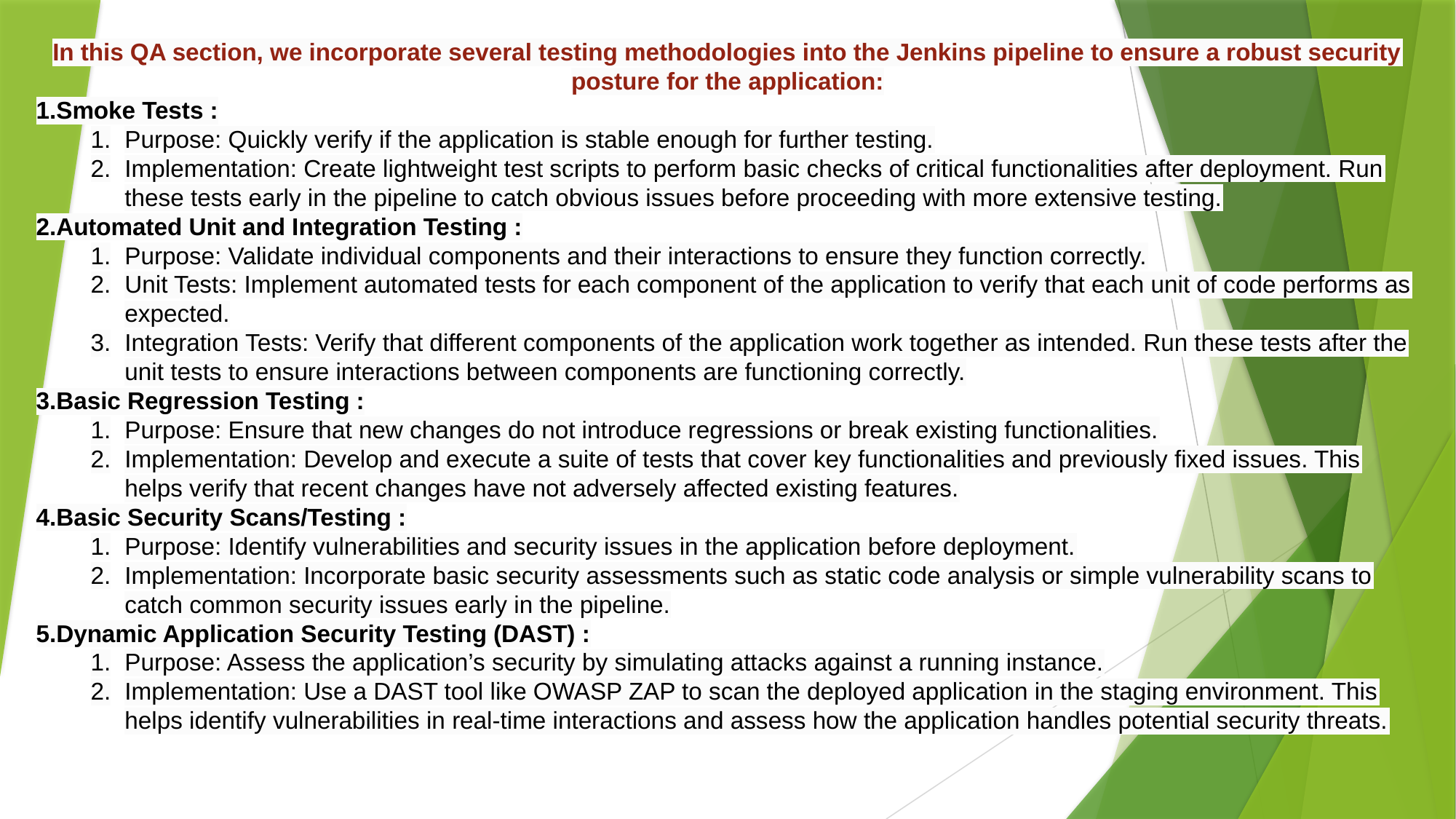

In this QA section, we incorporate several testing methodologies into the Jenkins pipeline to ensure a robust security posture for the application:
Smoke Tests :
Purpose: Quickly verify if the application is stable enough for further testing.
Implementation: Create lightweight test scripts to perform basic checks of critical functionalities after deployment. Run these tests early in the pipeline to catch obvious issues before proceeding with more extensive testing.
Automated Unit and Integration Testing :
Purpose: Validate individual components and their interactions to ensure they function correctly.
Unit Tests: Implement automated tests for each component of the application to verify that each unit of code performs as expected.
Integration Tests: Verify that different components of the application work together as intended. Run these tests after the unit tests to ensure interactions between components are functioning correctly.
Basic Regression Testing :
Purpose: Ensure that new changes do not introduce regressions or break existing functionalities.
Implementation: Develop and execute a suite of tests that cover key functionalities and previously fixed issues. This helps verify that recent changes have not adversely affected existing features.
Basic Security Scans/Testing :
Purpose: Identify vulnerabilities and security issues in the application before deployment.
Implementation: Incorporate basic security assessments such as static code analysis or simple vulnerability scans to catch common security issues early in the pipeline.
Dynamic Application Security Testing (DAST) :
Purpose: Assess the application’s security by simulating attacks against a running instance.
Implementation: Use a DAST tool like OWASP ZAP to scan the deployed application in the staging environment. This helps identify vulnerabilities in real-time interactions and assess how the application handles potential security threats.